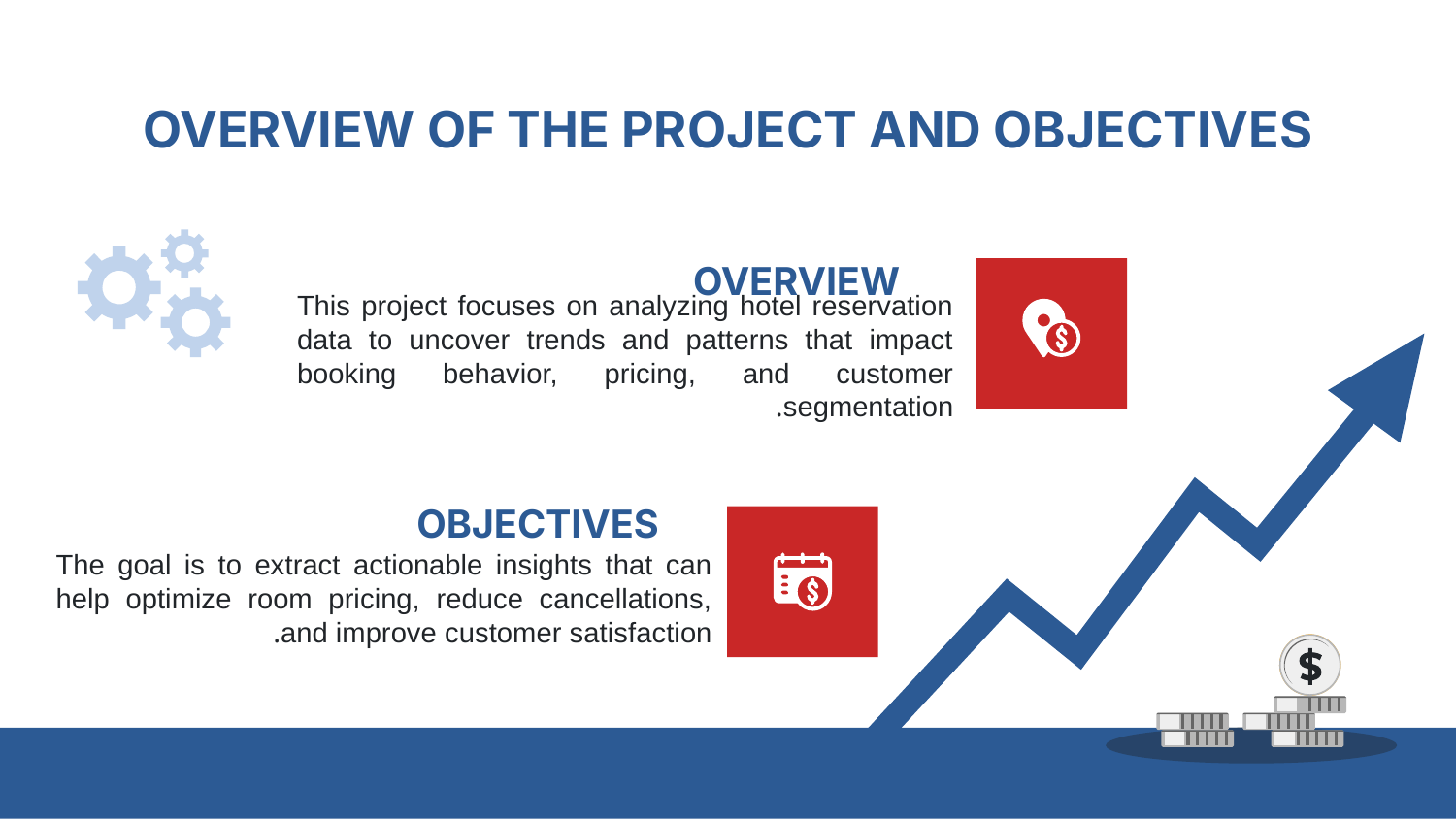

# OVERVIEW OF THE PROJECT AND OBJECTIVES

OVERVIEW

This project focuses on analyzing hotel reservation data to uncover trends and patterns that impact booking behavior, pricing, and customer segmentation.

OBJECTIVES

The goal is to extract actionable insights that can help optimize room pricing, reduce cancellations, and improve customer satisfaction.